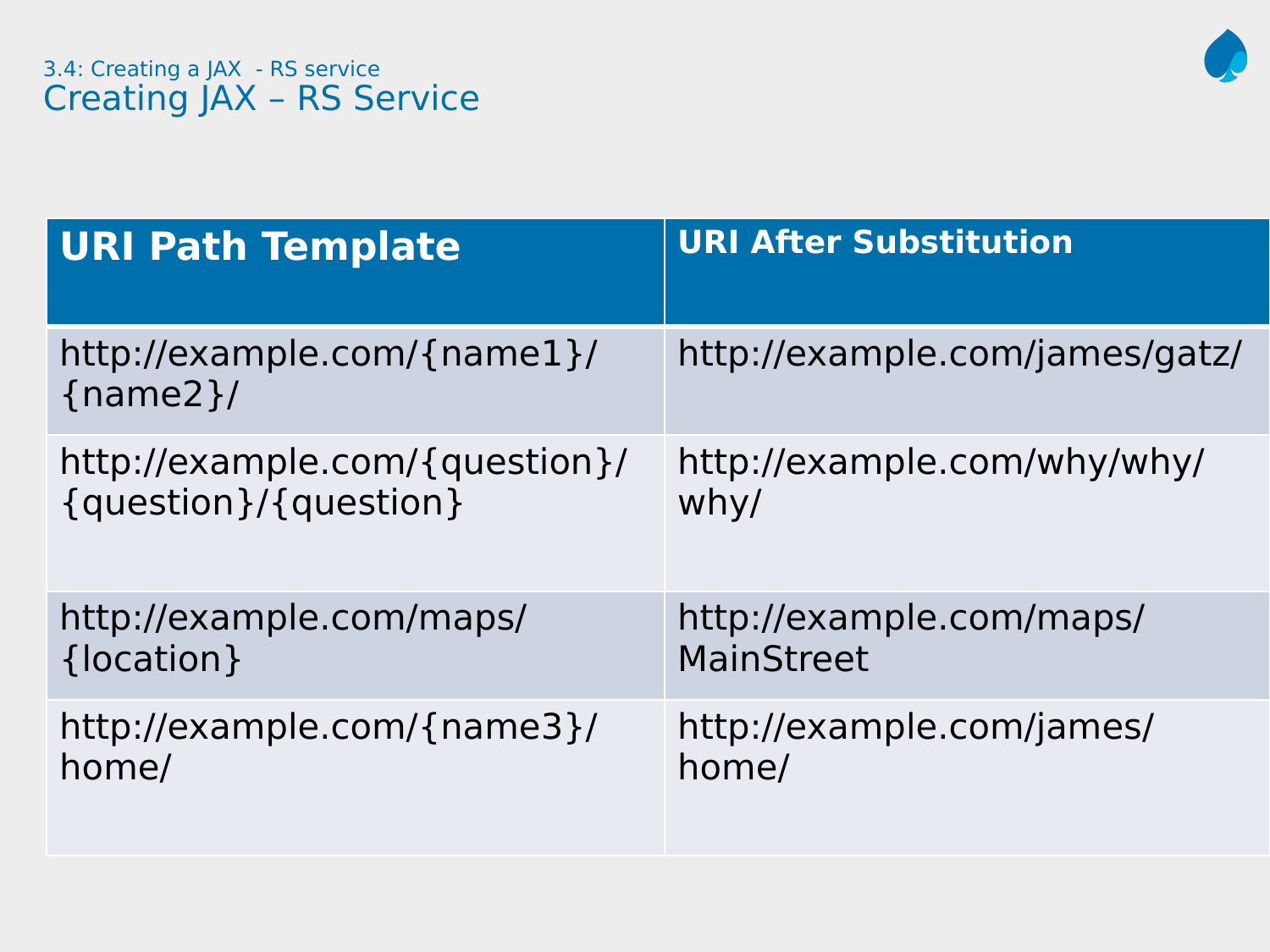

# 3.4: Creating a JAX  - RS service Creating JAX – RS Service
| URI Path Template | URI After Substitution |
| --- | --- |
| http://example.com/{name1}/{name2}/ | http://example.com/james/gatz/ |
| http://example.com/{question}/{question}/{question} | http://example.com/why/why/why/ |
| http://example.com/maps/{location} | http://example.com/maps/MainStreet |
| http://example.com/{name3}/home/ | http://example.com/james/home/ |